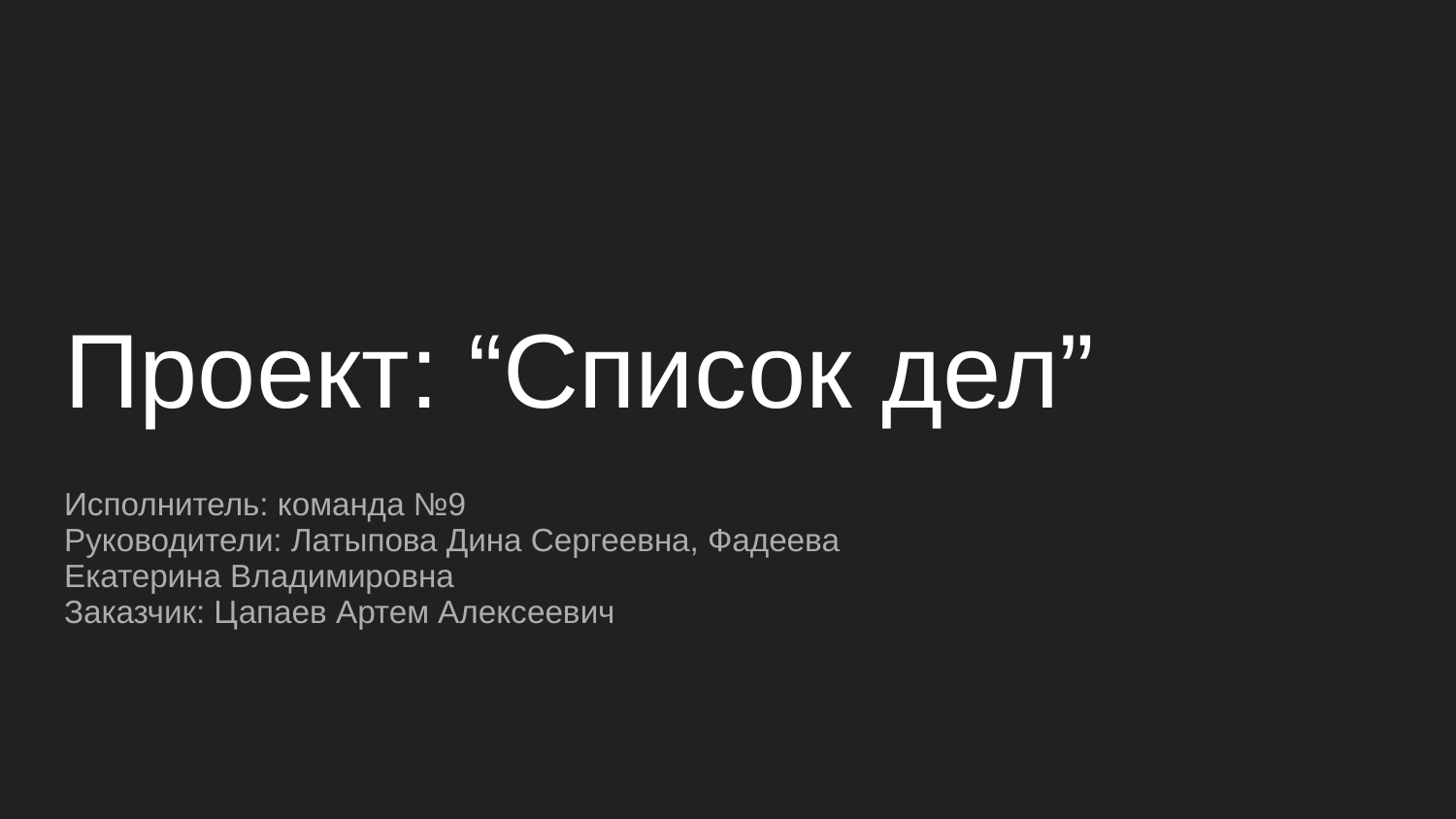

# Проект: “Список дел”
Исполнитель: команда №9
Руководители: Латыпова Дина Сергеевна, Фадеева Екатерина Владимировна
Заказчик: Цапаев Артем Алексеевич